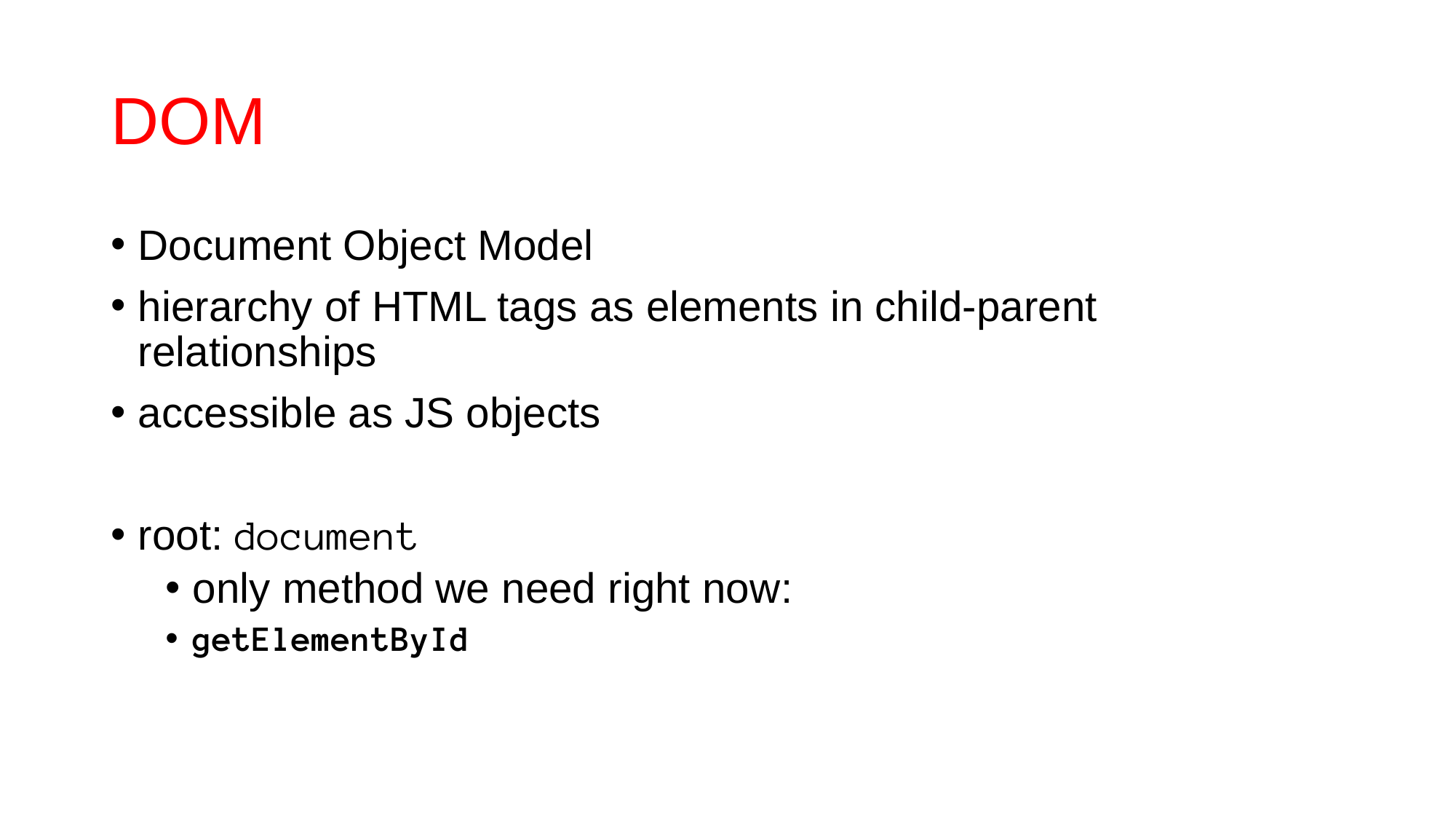

# DOM
Document Object Model
hierarchy of HTML tags as elements in child-parent relationships
accessible as JS objects

root: document
only method we need right now:
getElementById